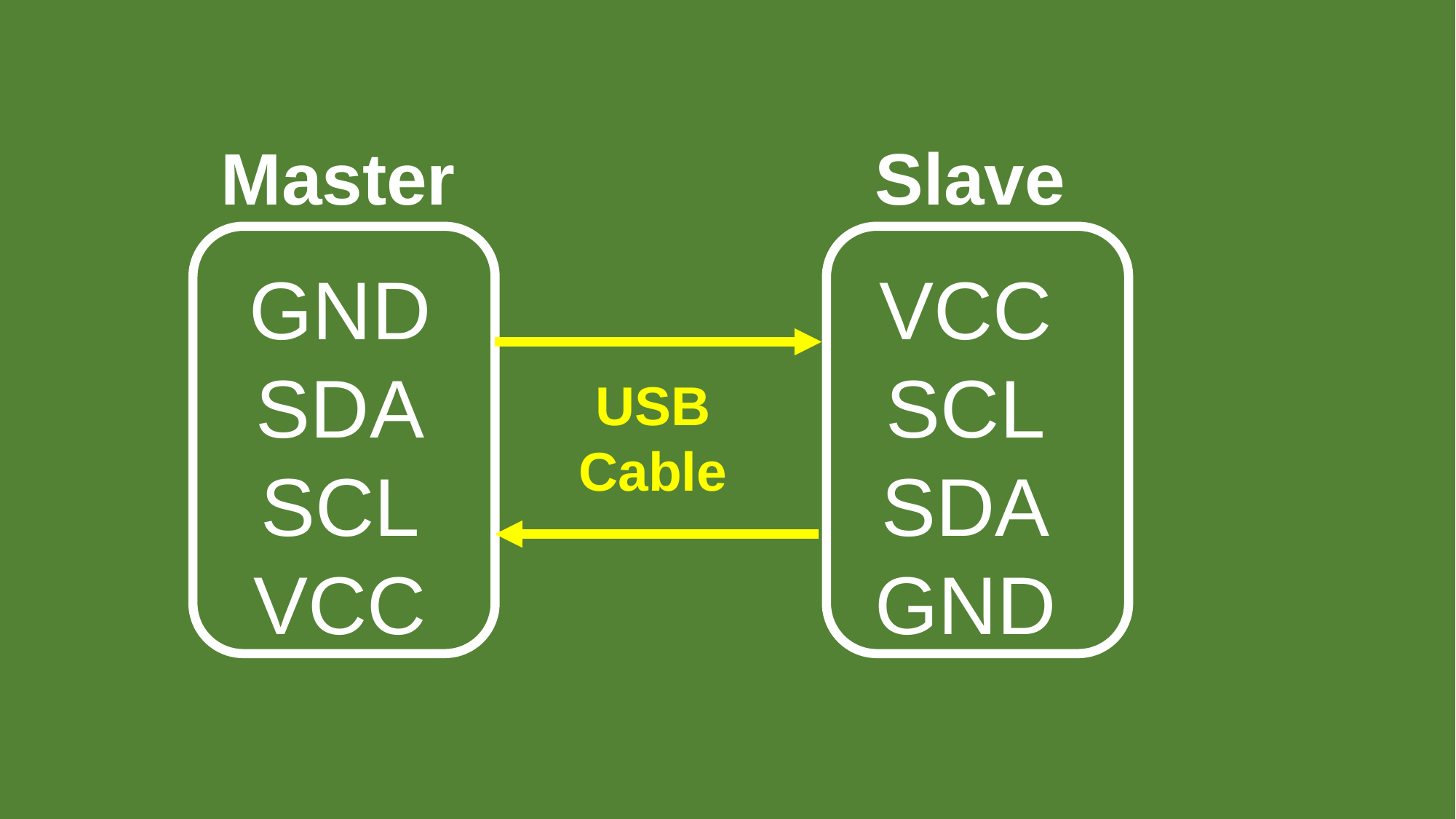

Slave
Master

GND
SDA
SCL
VCC
VCC
SCL
SDA
GND
USB
Cable